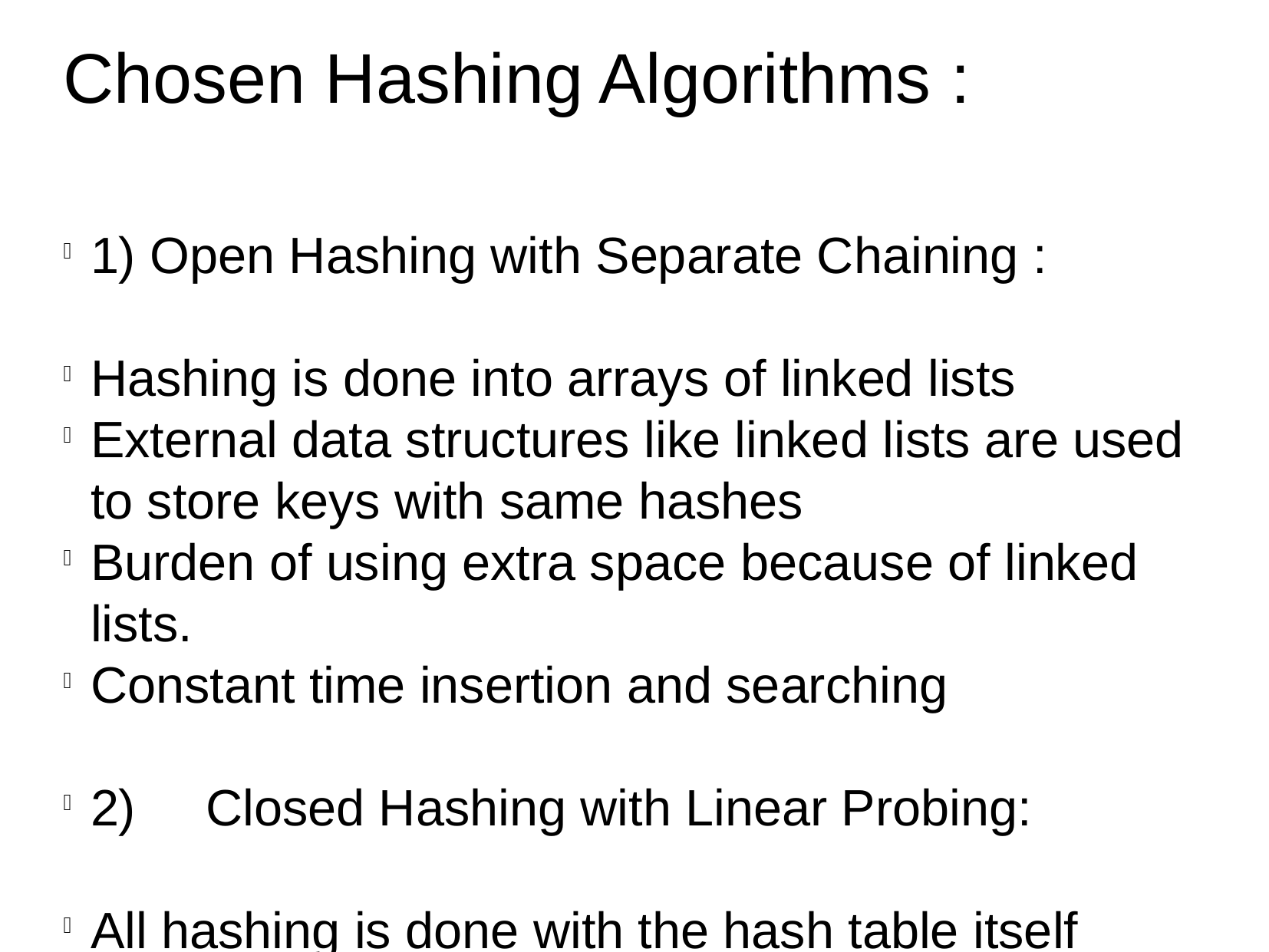

Chosen Hashing Algorithms :

1) Open Hashing with Separate Chaining :

Hashing is done into arrays of linked lists
External data structures like linked lists are used to store keys with same hashes
Burden of using extra space because of linked lists.
Constant time insertion and searching

2)	Closed Hashing with Linear Probing:

All hashing is done with the hash table itself
No extra space is used
If selected hash index is already occupied, hashes are probed by distance of 1 when inserting and searching.
Causes problem of clustering in hash table